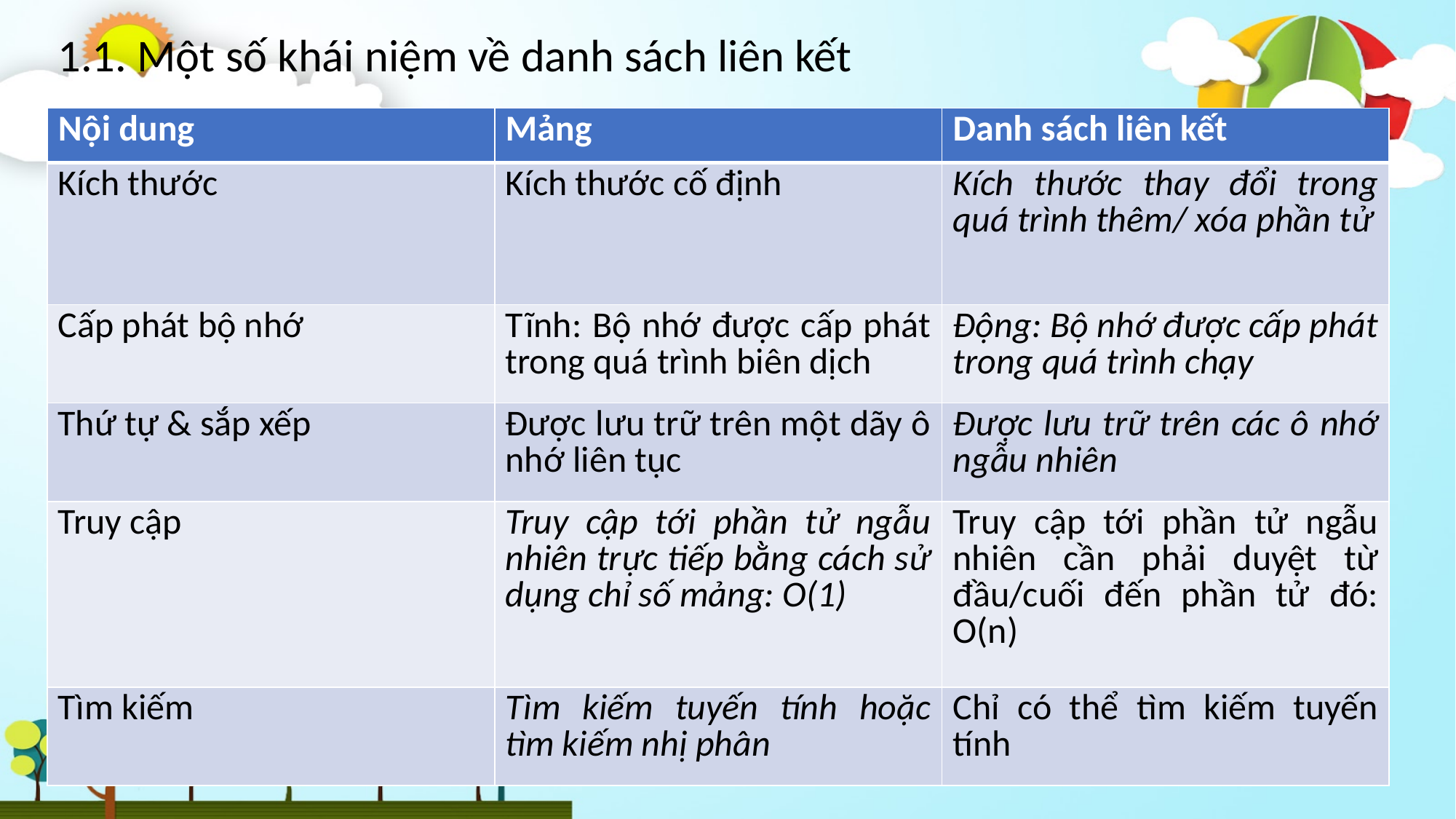

1.1. Một số khái niệm về danh sách liên kết
| Nội dung | Mảng | Danh sách liên kết |
| --- | --- | --- |
| Kích thước | Kích thước cố định | Kích thước thay đổi trong quá trình thêm/ xóa phần tử |
| Cấp phát bộ nhớ | Tĩnh: Bộ nhớ được cấp phát trong quá trình biên dịch | Động: Bộ nhớ được cấp phát trong quá trình chạy |
| Thứ tự & sắp xếp | Được lưu trữ trên một dãy ô nhớ liên tục | Được lưu trữ trên các ô nhớ ngẫu nhiên |
| Truy cập | Truy cập tới phần tử ngẫu nhiên trực tiếp bằng cách sử dụng chỉ số mảng: O(1) | Truy cập tới phần tử ngẫu nhiên cần phải duyệt từ đầu/cuối đến phần tử đó: O(n) |
| Tìm kiếm | Tìm kiếm tuyến tính hoặc tìm kiếm nhị phân | Chỉ có thể tìm kiếm tuyến tính |